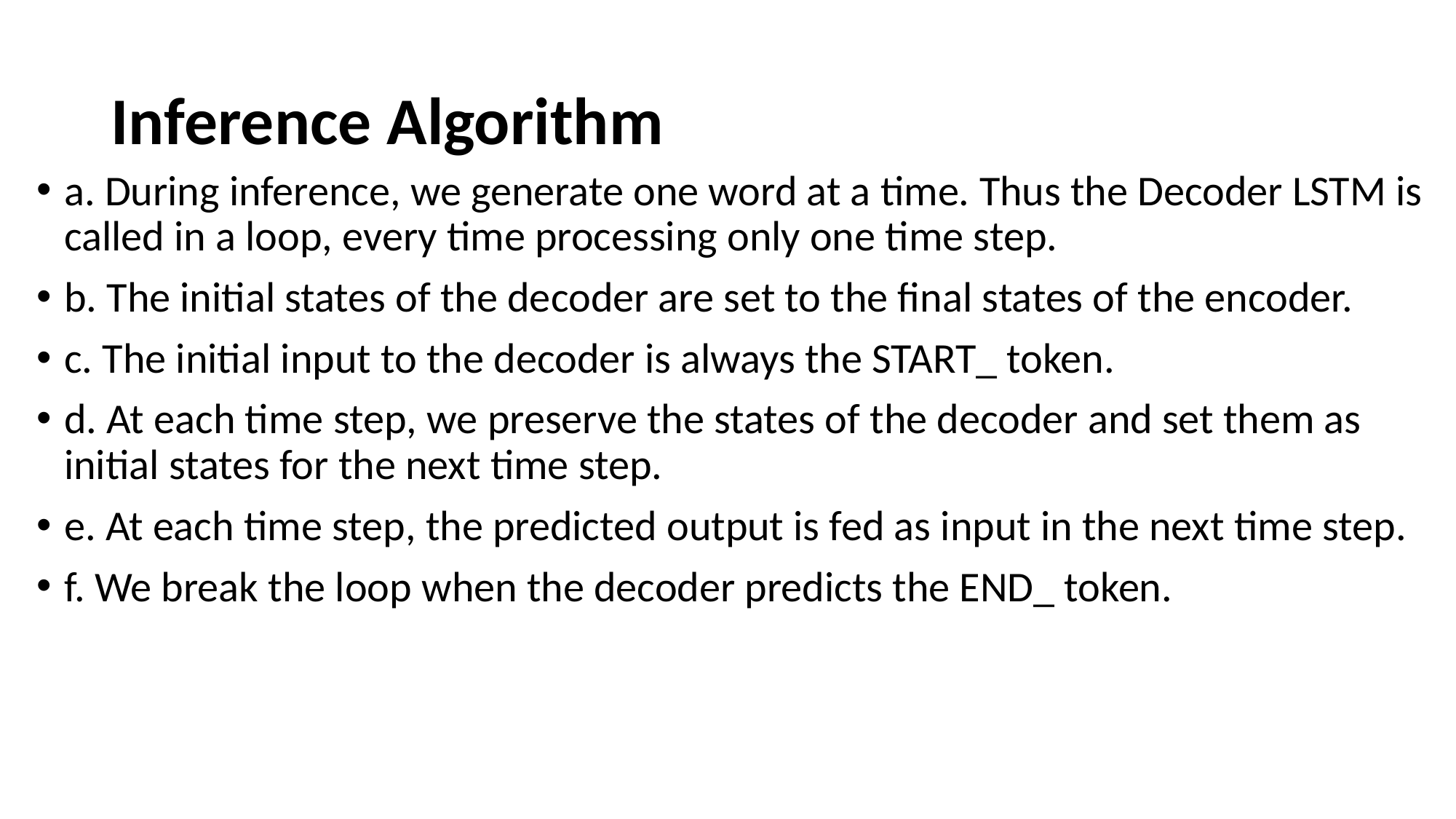

# Inference Algorithm
a. During inference, we generate one word at a time. Thus the Decoder LSTM is called in a loop, every time processing only one time step.
b. The initial states of the decoder are set to the final states of the encoder.
c. The initial input to the decoder is always the START_ token.
d. At each time step, we preserve the states of the decoder and set them as initial states for the next time step.
e. At each time step, the predicted output is fed as input in the next time step.
f. We break the loop when the decoder predicts the END_ token.